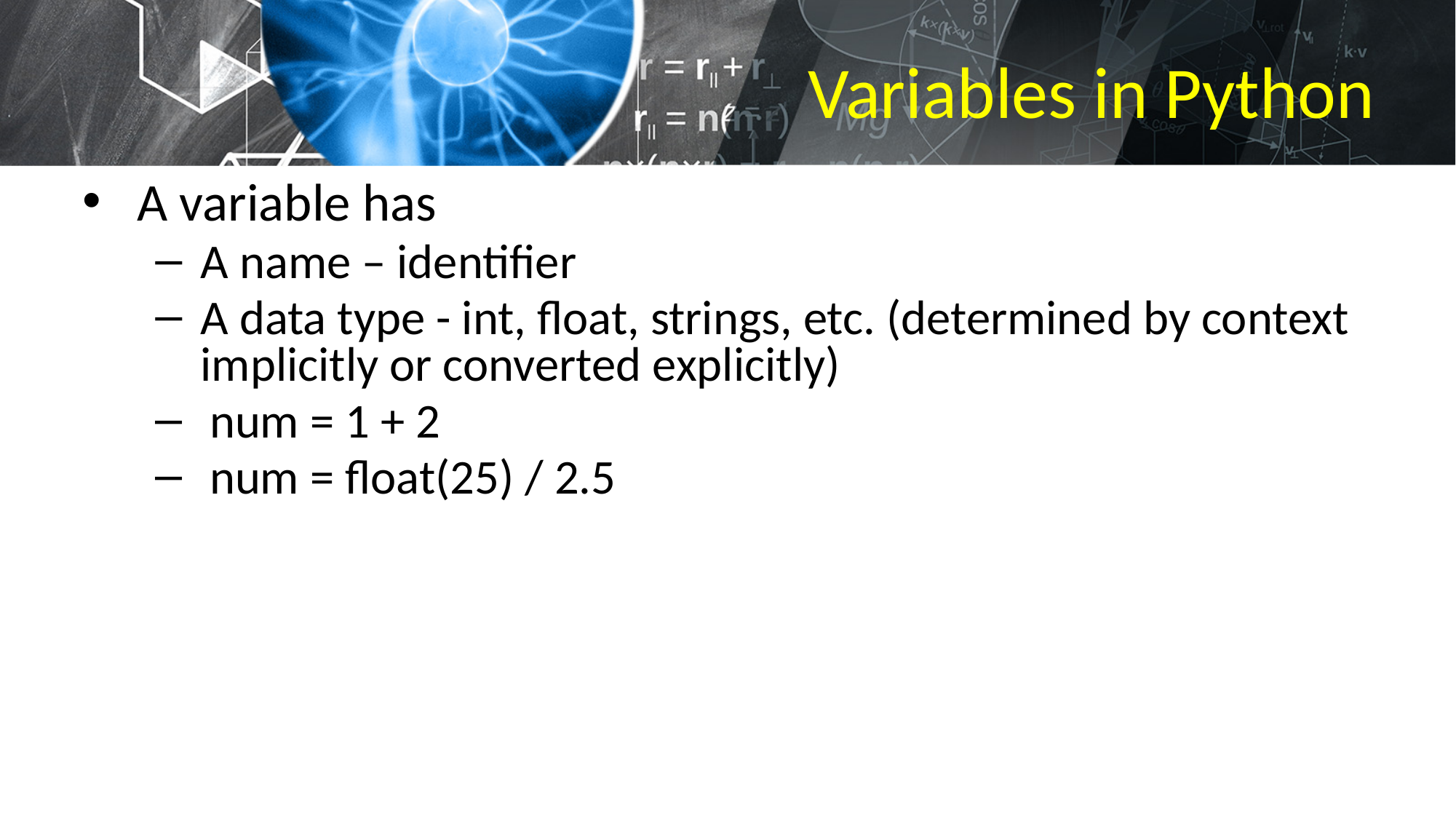

# Variables in Python
A variable has
A name – identifier
A data type - int, float, strings, etc. (determined by context implicitly or converted explicitly)
num = 1 + 2
num = float(25) / 2.5